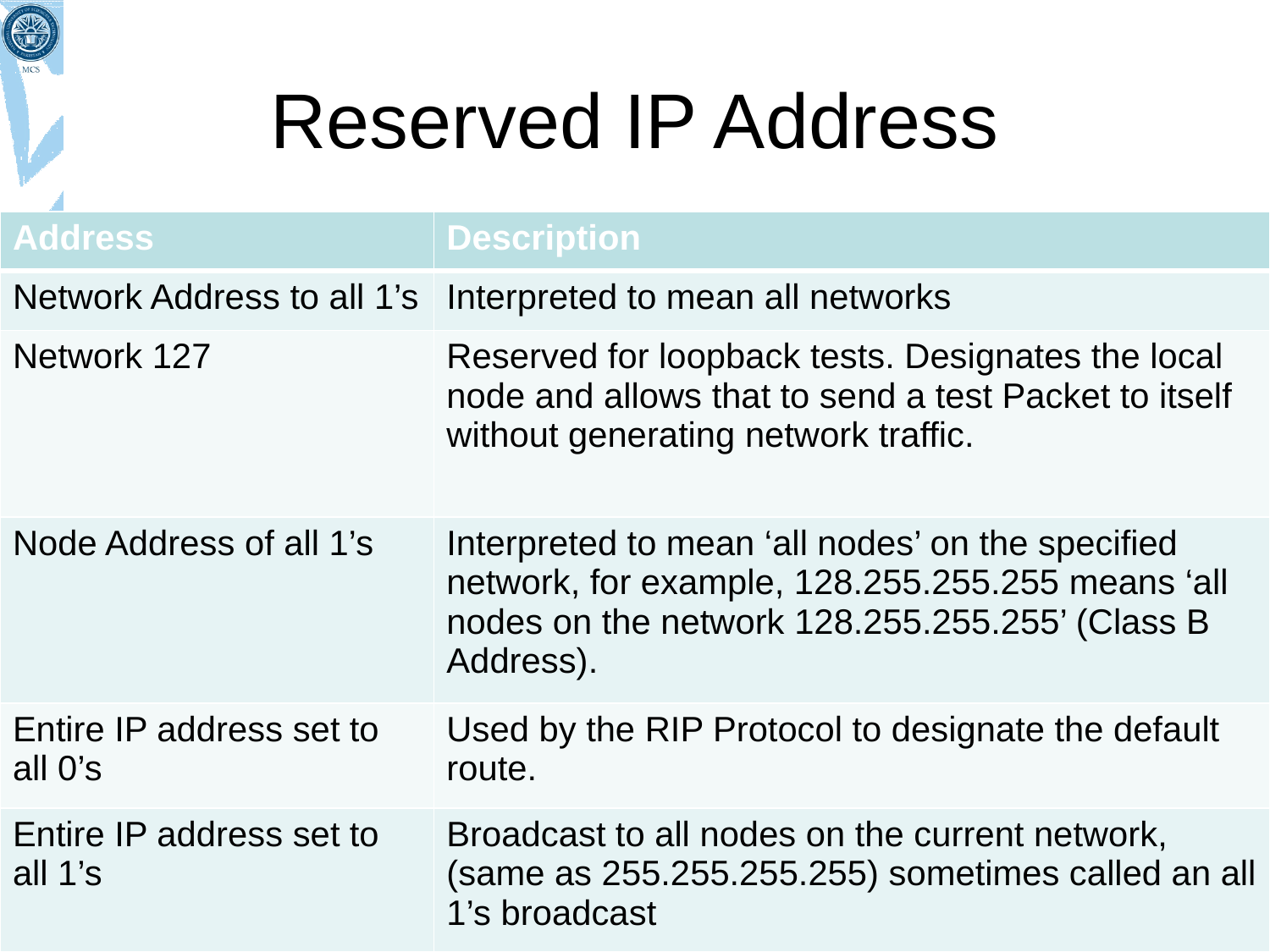

# Reserved IP Address
| Address | Description |
| --- | --- |
| Network Address to all 1’s | Interpreted to mean all networks |
| Network 127 | Reserved for loopback tests. Designates the local node and allows that to send a test Packet to itself without generating network traffic. |
| Node Address of all 1’s | Interpreted to mean ‘all nodes’ on the specified network, for example, 128.255.255.255 means ‘all nodes on the network 128.255.255.255’ (Class B Address). |
| Entire IP address set to all 0’s | Used by the RIP Protocol to designate the default route. |
| Entire IP address set to all 1’s | Broadcast to all nodes on the current network, (same as 255.255.255.255) sometimes called an all 1’s broadcast |